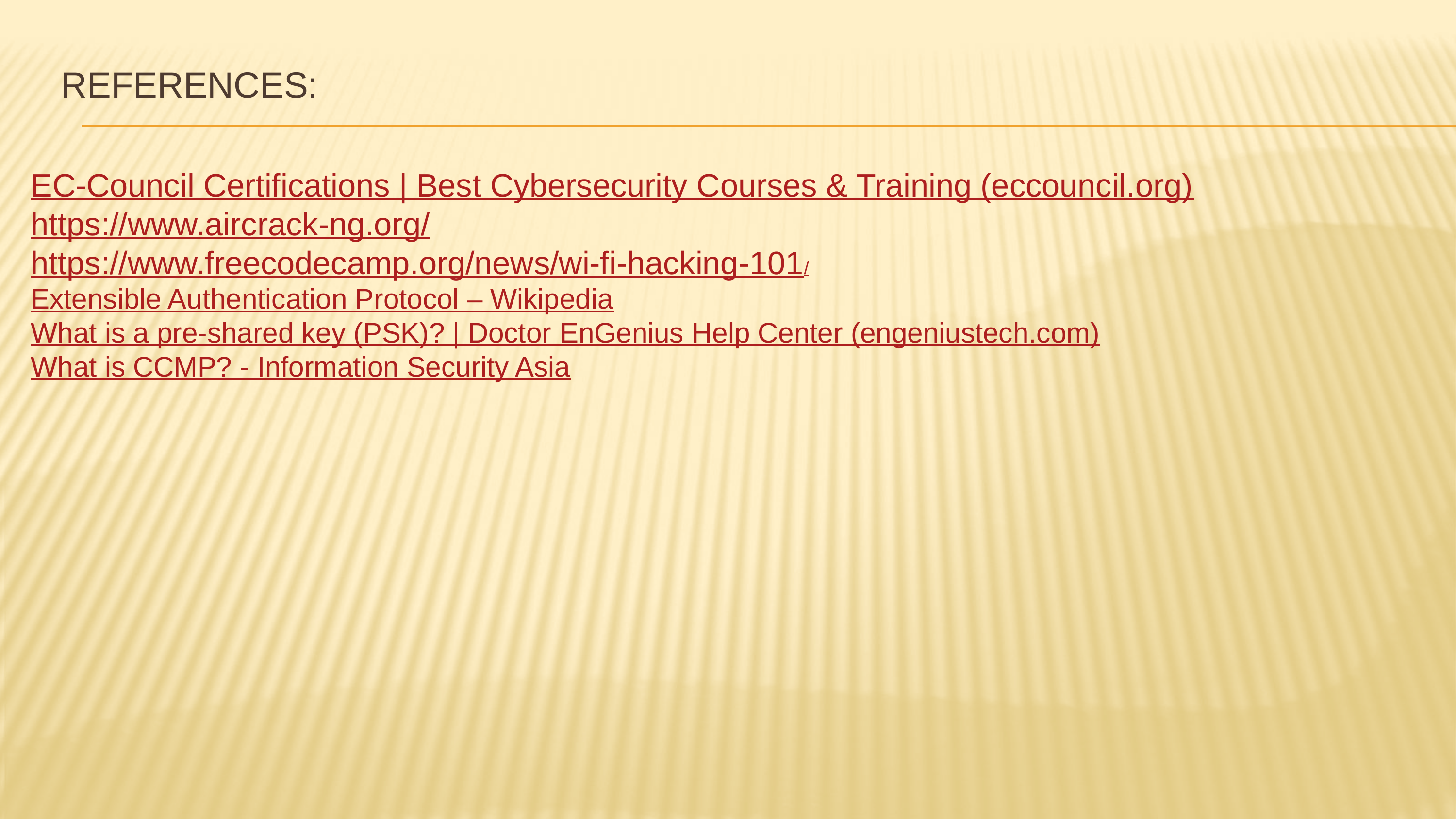

# References:
EC-Council Certifications | Best Cybersecurity Courses & Training (eccouncil.org)
https://www.aircrack-ng.org/
https://www.freecodecamp.org/news/wi-fi-hacking-101/
Extensible Authentication Protocol – Wikipedia
What is a pre-shared key (PSK)? | Doctor EnGenius Help Center (engeniustech.com)
What is CCMP? - Information Security Asia